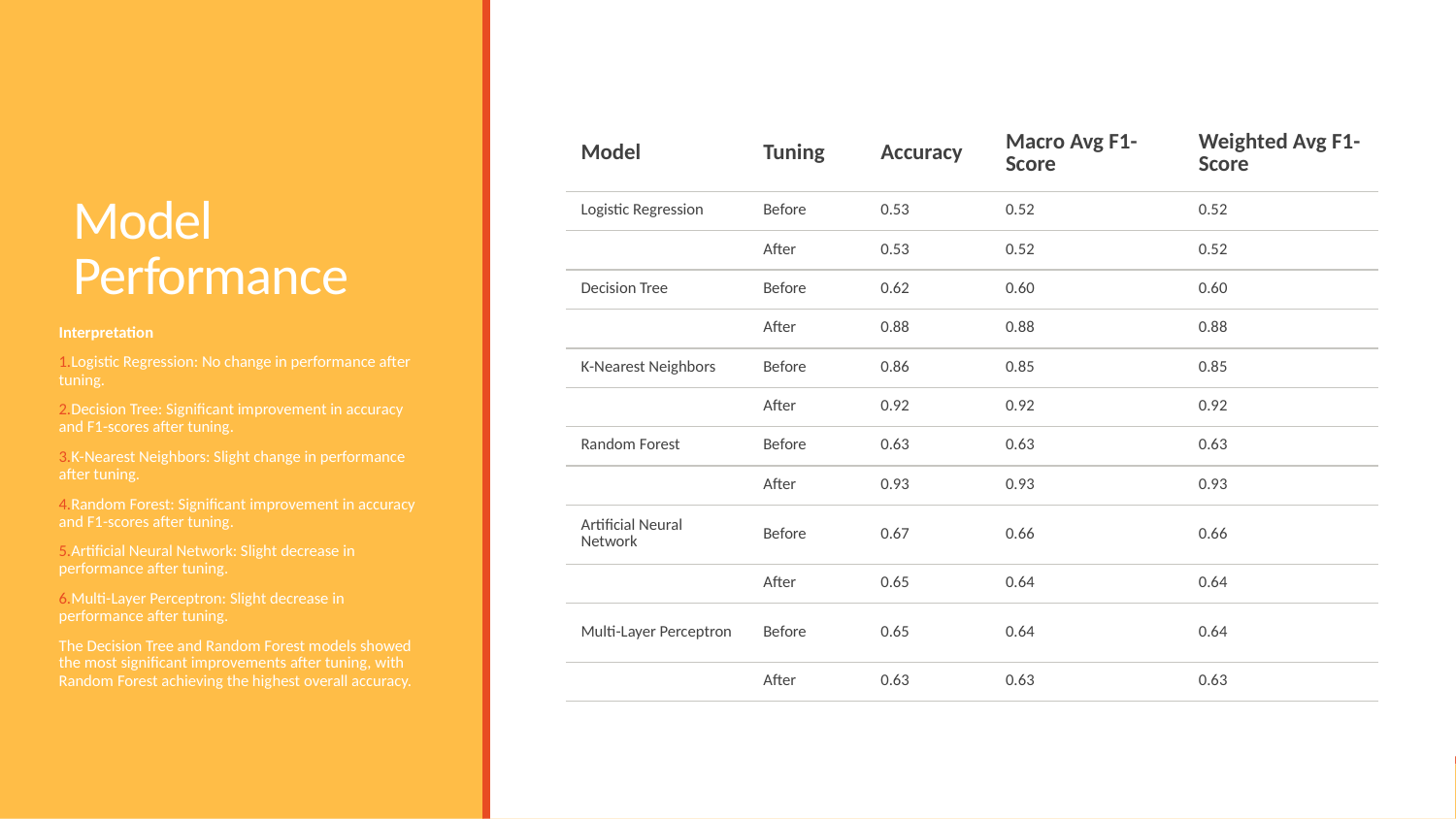

# Model Performance
| Model | Tuning | Accuracy | Macro Avg F1-Score | Weighted Avg F1-Score |
| --- | --- | --- | --- | --- |
| Logistic Regression | Before | 0.53 | 0.52 | 0.52 |
|  | After | 0.53 | 0.52 | 0.52 |
| Decision Tree | Before | 0.62 | 0.60 | 0.60 |
|  | After | 0.88 | 0.88 | 0.88 |
| K-Nearest Neighbors | Before | 0.86 | 0.85 | 0.85 |
|  | After | 0.92 | 0.92 | 0.92 |
| Random Forest | Before | 0.63 | 0.63 | 0.63 |
|  | After | 0.93 | 0.93 | 0.93 |
| Artificial Neural Network | Before | 0.67 | 0.66 | 0.66 |
|  | After | 0.65 | 0.64 | 0.64 |
| Multi-Layer Perceptron | Before | 0.65 | 0.64 | 0.64 |
|  | After | 0.63 | 0.63 | 0.63 |
Interpretation
Logistic Regression: No change in performance after tuning.
Decision Tree: Significant improvement in accuracy and F1-scores after tuning.
K-Nearest Neighbors: Slight change in performance after tuning.
Random Forest: Significant improvement in accuracy and F1-scores after tuning.
Artificial Neural Network: Slight decrease in performance after tuning.
Multi-Layer Perceptron: Slight decrease in performance after tuning.
The Decision Tree and Random Forest models showed the most significant improvements after tuning, with Random Forest achieving the highest overall accuracy.